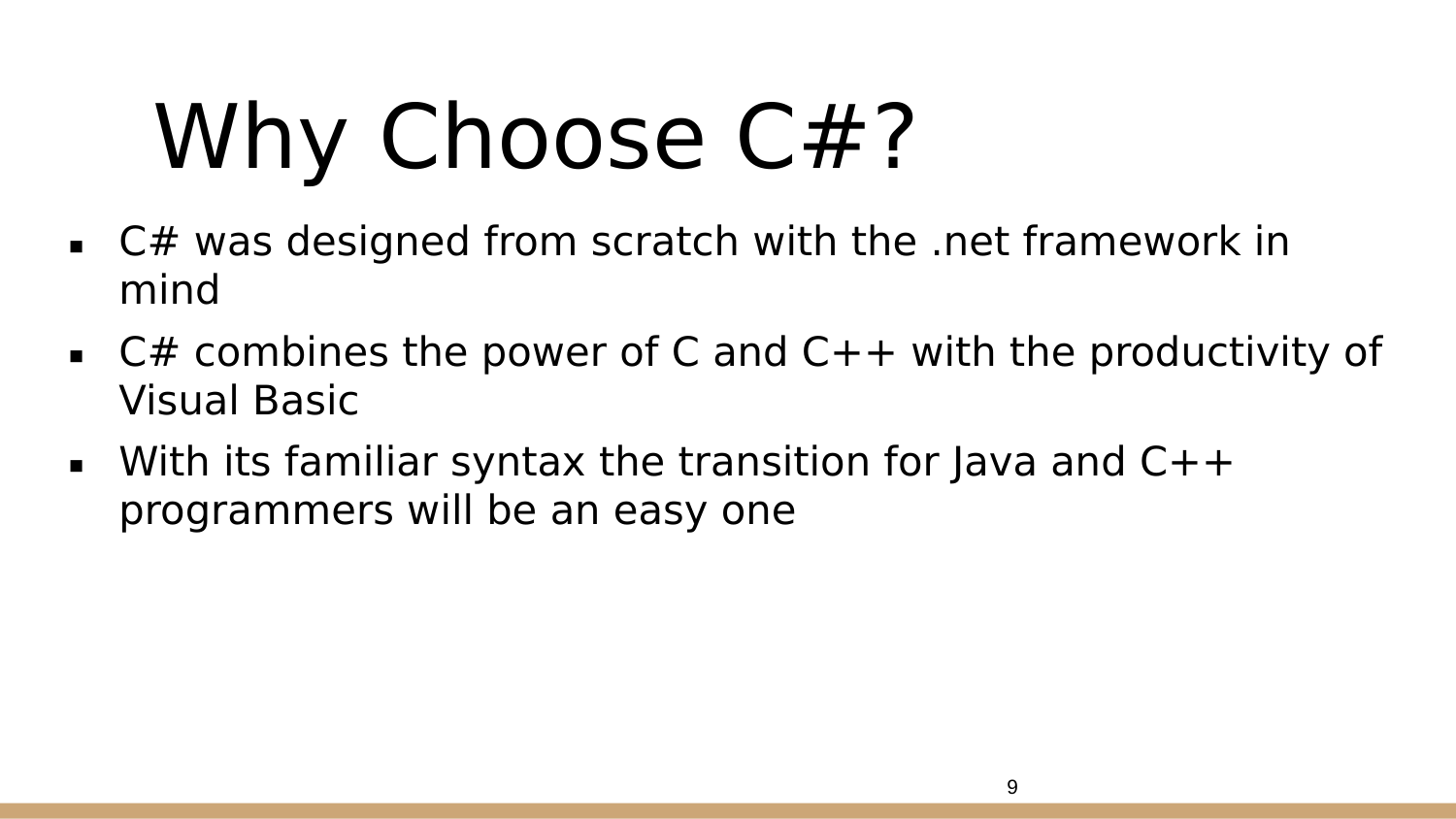

# Why Choose C#?
C# was designed from scratch with the .net framework in mind
C# combines the power of C and C++ with the productivity of Visual Basic
With its familiar syntax the transition for Java and C++ programmers will be an easy one

9